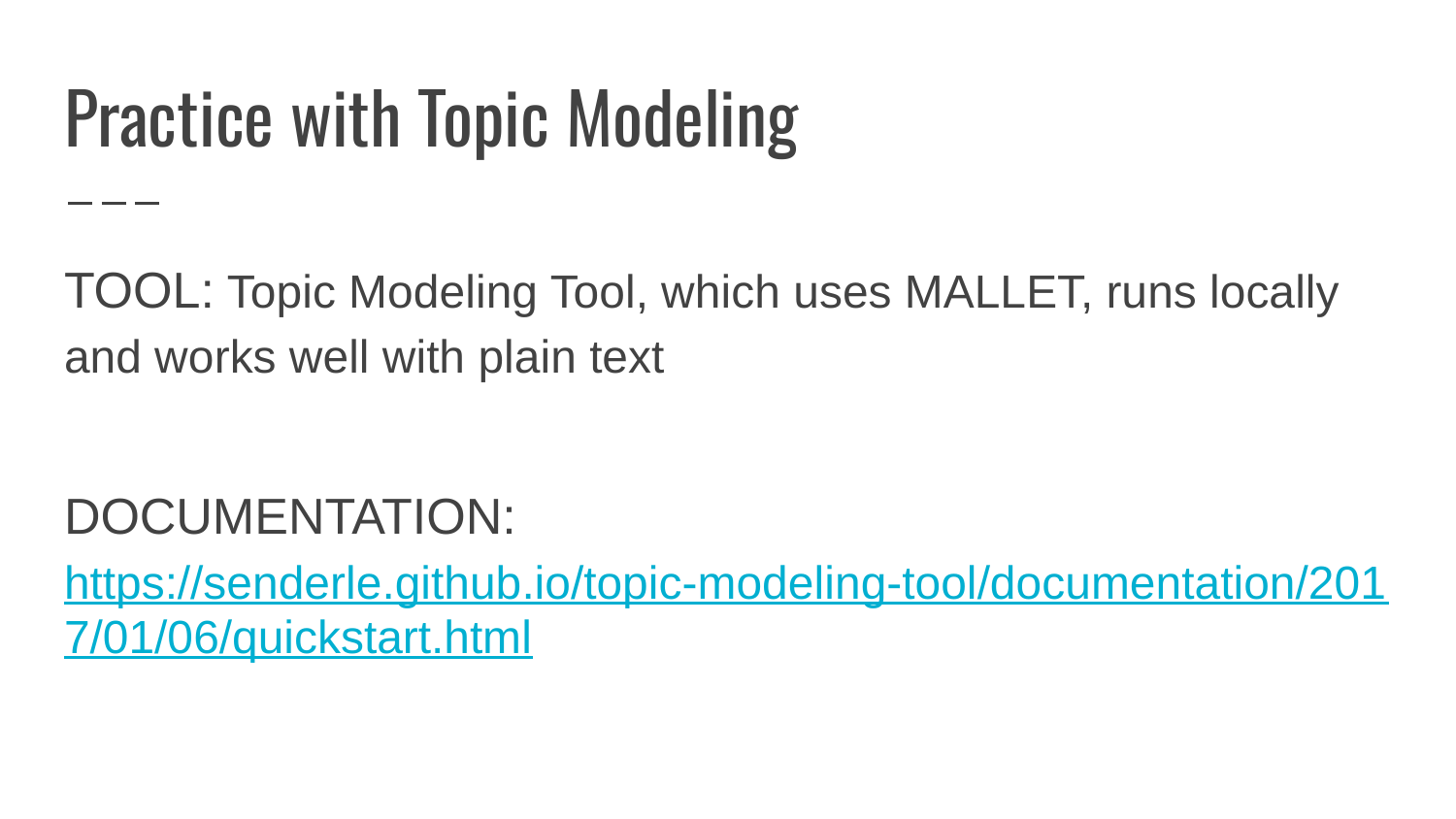

# Practice with Topic Modeling
TOOL: Topic Modeling Tool, which uses MALLET, runs locally and works well with plain text

DOCUMENTATION: https://senderle.github.io/topic-modeling-tool/documentation/2017/01/06/quickstart.html